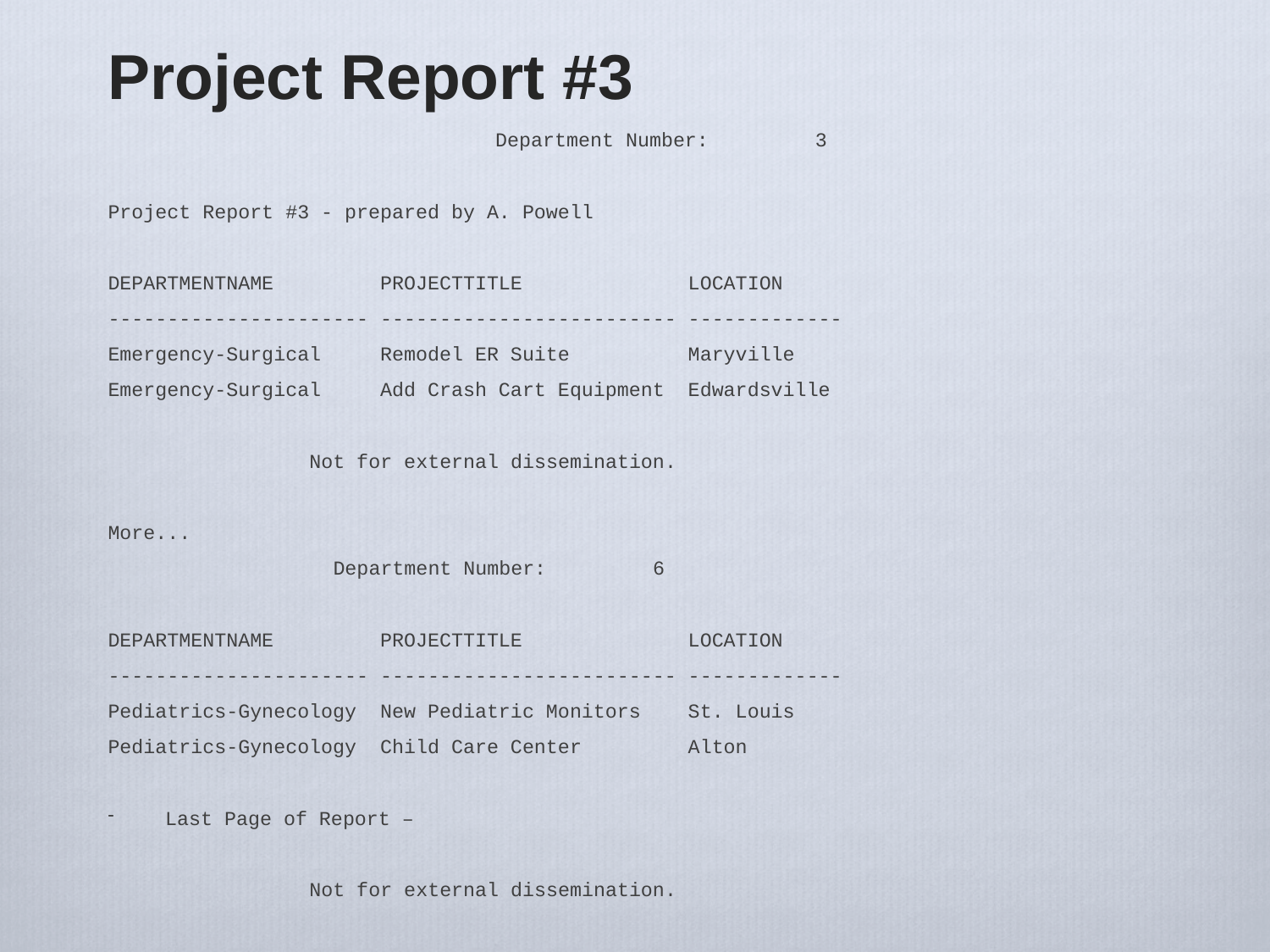

# Project Report #3
Department Number:         3

Project Report #3 - prepared by A. Powell

DEPARTMENTNAME         PROJECTTITLE              LOCATION
---------------------- ------------------------- -------------
Emergency-Surgical     Remodel ER Suite          Maryville
Emergency-Surgical     Add Crash Cart Equipment  Edwardsville

                 Not for external dissemination.

More...
                   Department Number:         6

DEPARTMENTNAME         PROJECTTITLE              LOCATION
---------------------- ------------------------- -------------
Pediatrics-Gynecology  New Pediatric Monitors    St. Louis
Pediatrics-Gynecology  Child Care Center         Alton

Last Page of Report –

                 Not for external dissemination.